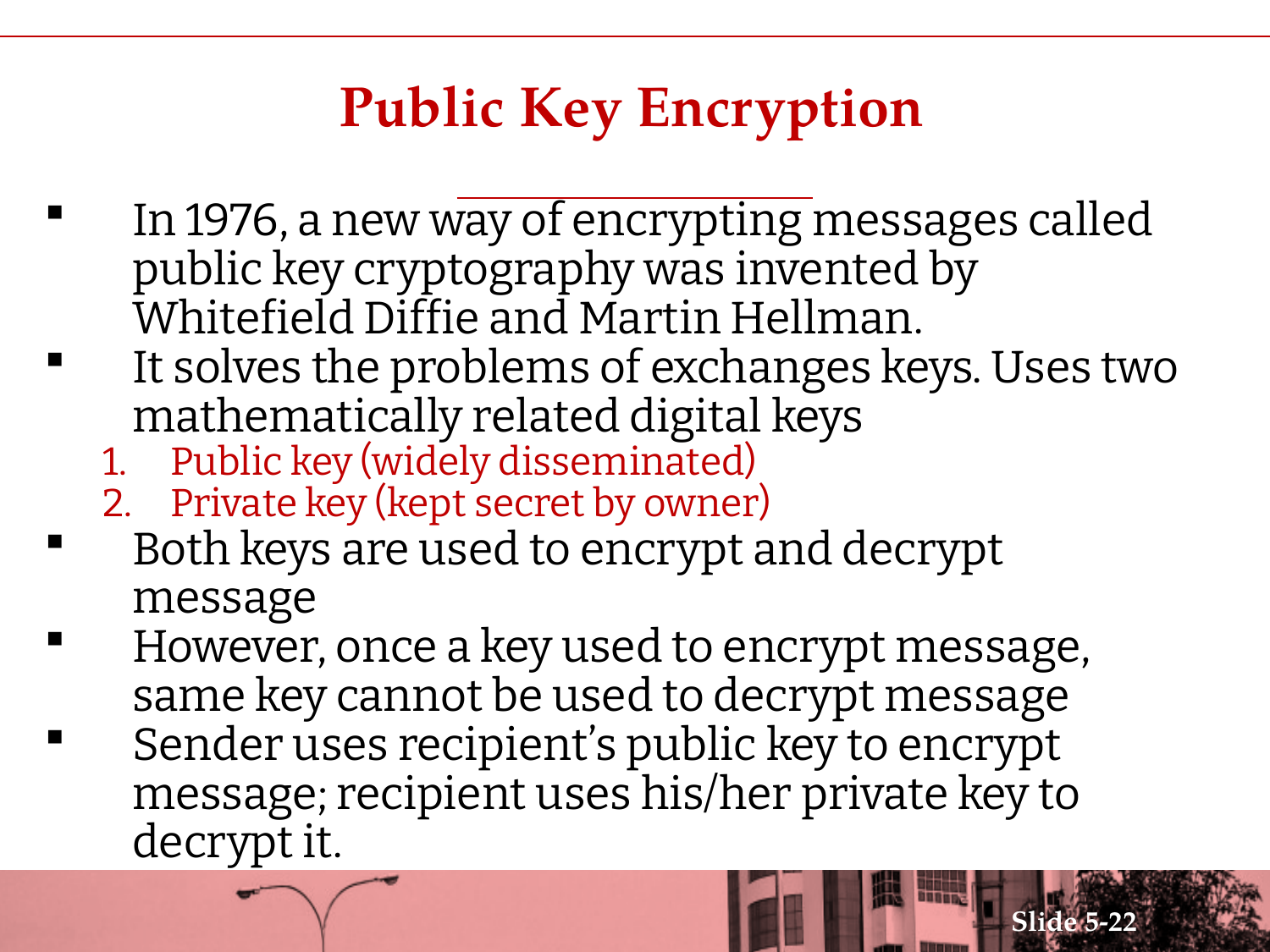

# Public Key Encryption
In 1976, a new way of encrypting messages called public key cryptography was invented by Whitefield Diffie and Martin Hellman.
It solves the problems of exchanges keys. Uses two mathematically related digital keys
Public key (widely disseminated)
Private key (kept secret by owner)
Both keys are used to encrypt and decrypt message
However, once a key used to encrypt message, same key cannot be used to decrypt message
Sender uses recipient’s public key to encrypt message; recipient uses his/her private key to decrypt it.

Slide 5-22